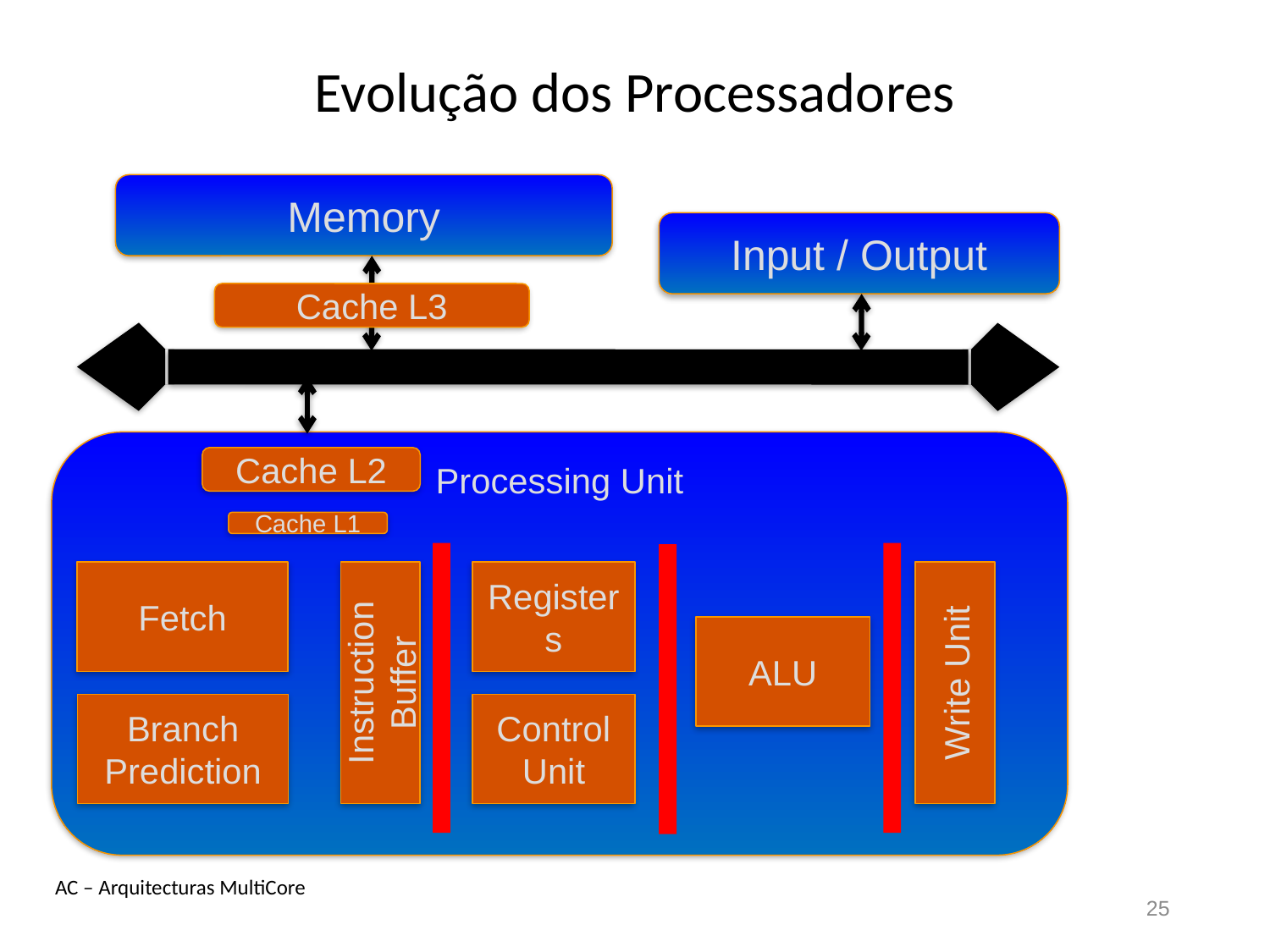

# Evolução dos Processadores
Memory
Input / Output
Cache L3
Processing Unit
Cache L2
Cache L1

Registers
Write Unit
Fetch
Instruction Buffer
ALU
Branch Prediction
Control Unit
AC – Arquitecturas MultiCore
25